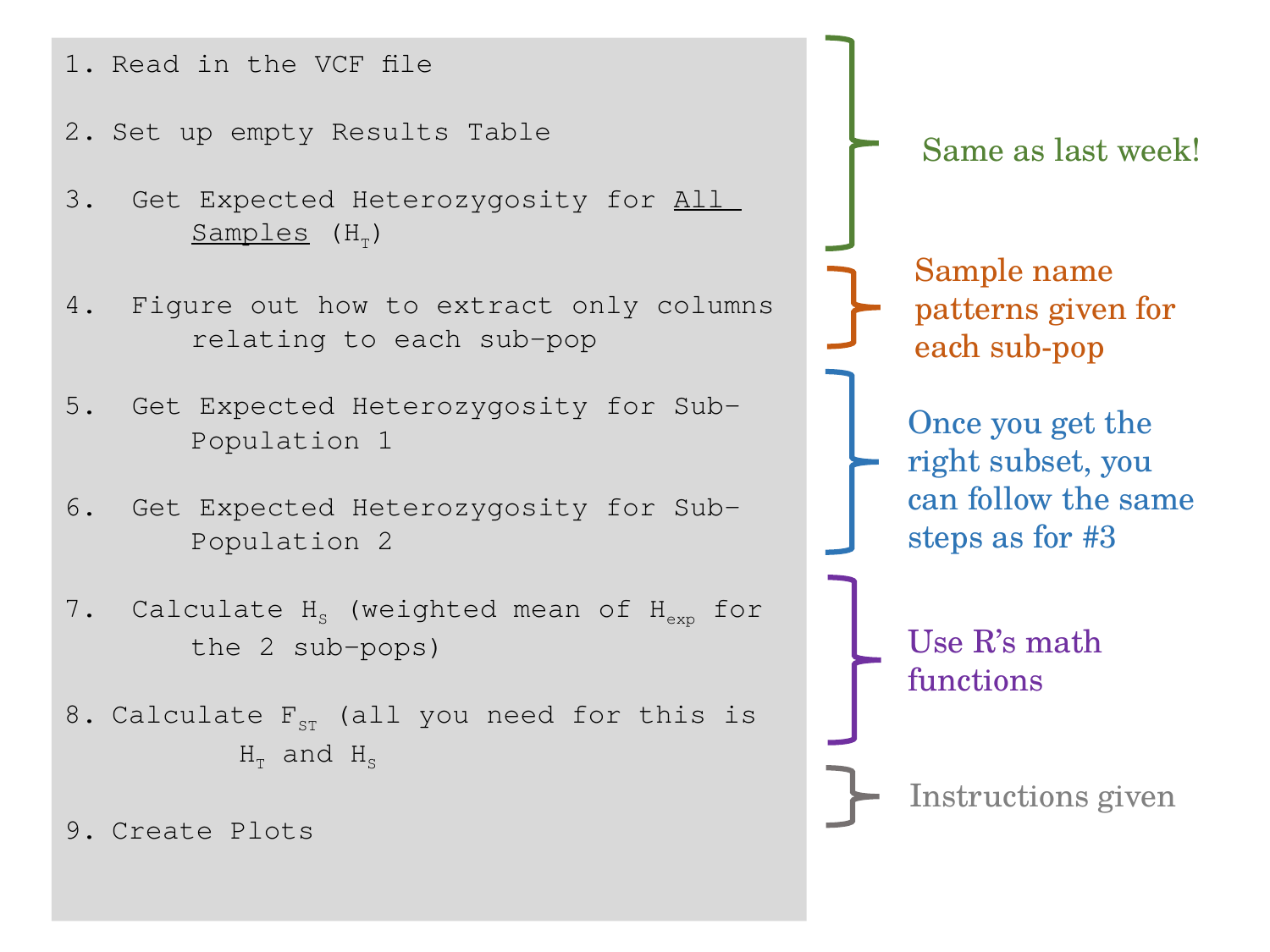

Read in the VCF file

Set up empty Results Table

3.  Get Expected Heterozygosity for All     	Samples (HT)

4.  Figure out how to extract only columns 	relating to each sub-pop

5.  Get Expected Heterozygosity for Sub-	Population 1

6.  Get Expected Heterozygosity for Sub-	Population 2

7.  Calculate HS (weighted mean of Hexp for 	the 2 sub-pops)

Calculate FST (all you need for this is  	HT and HS

Create Plots

Same as last week!
Sample name patterns given for each sub-pop

Once you get the right subset, you can follow the same steps as for #3

Use R’s math functions

Instructions given